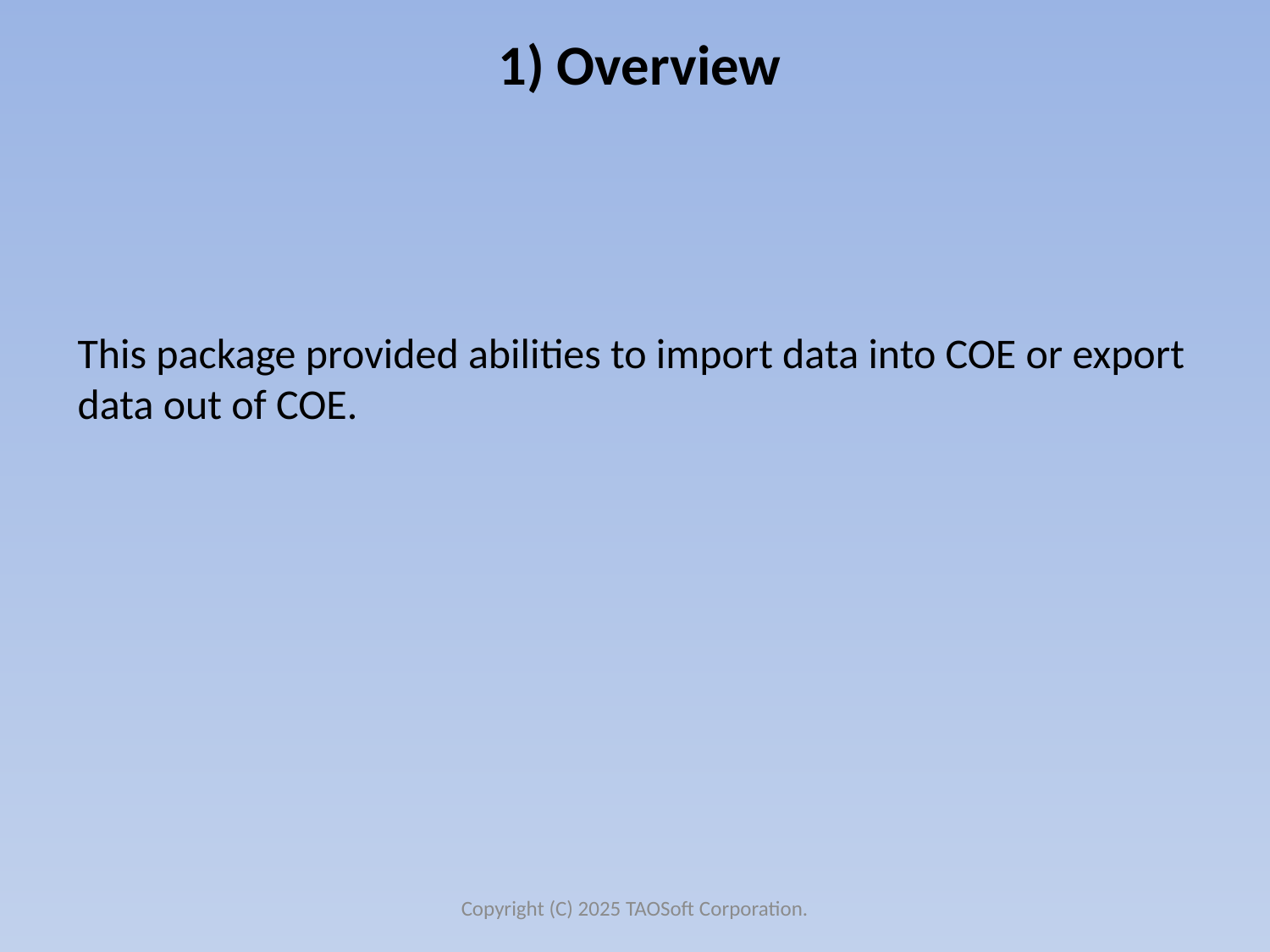

1) Overview

This package provided abilities to import data into COE or export data out of COE.

Copyright (C) 2025 TAOSoft Corporation.
1